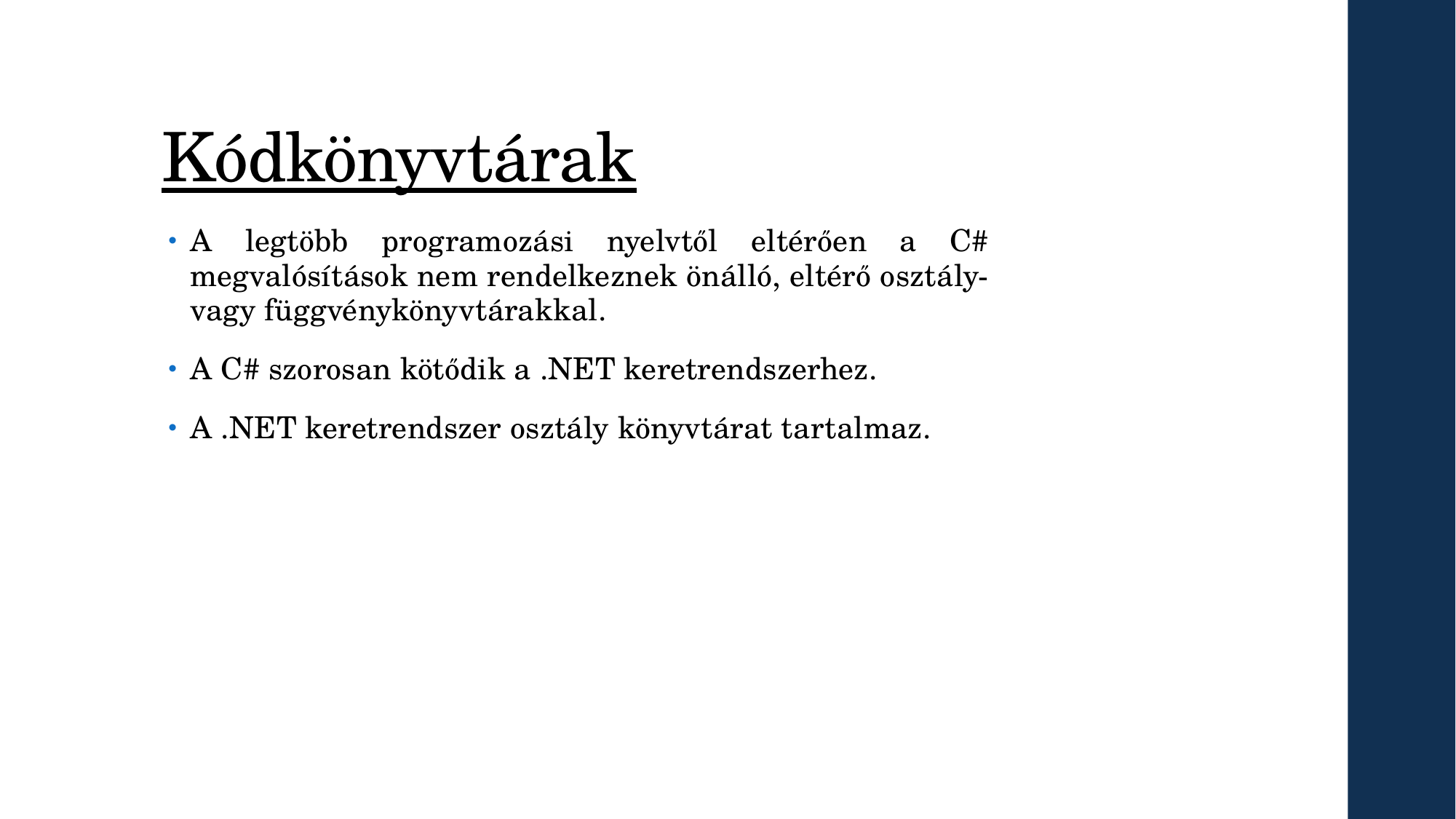

# Kódkönyvtárak
A legtöbb programozási nyelvtől eltérően a C# megvalósítások nem rendelkeznek önálló, eltérő osztály- vagy függvénykönyvtárakkal.
A C# szorosan kötődik a .NET keretrendszerhez.
A .NET keretrendszer osztály könyvtárat tartalmaz.